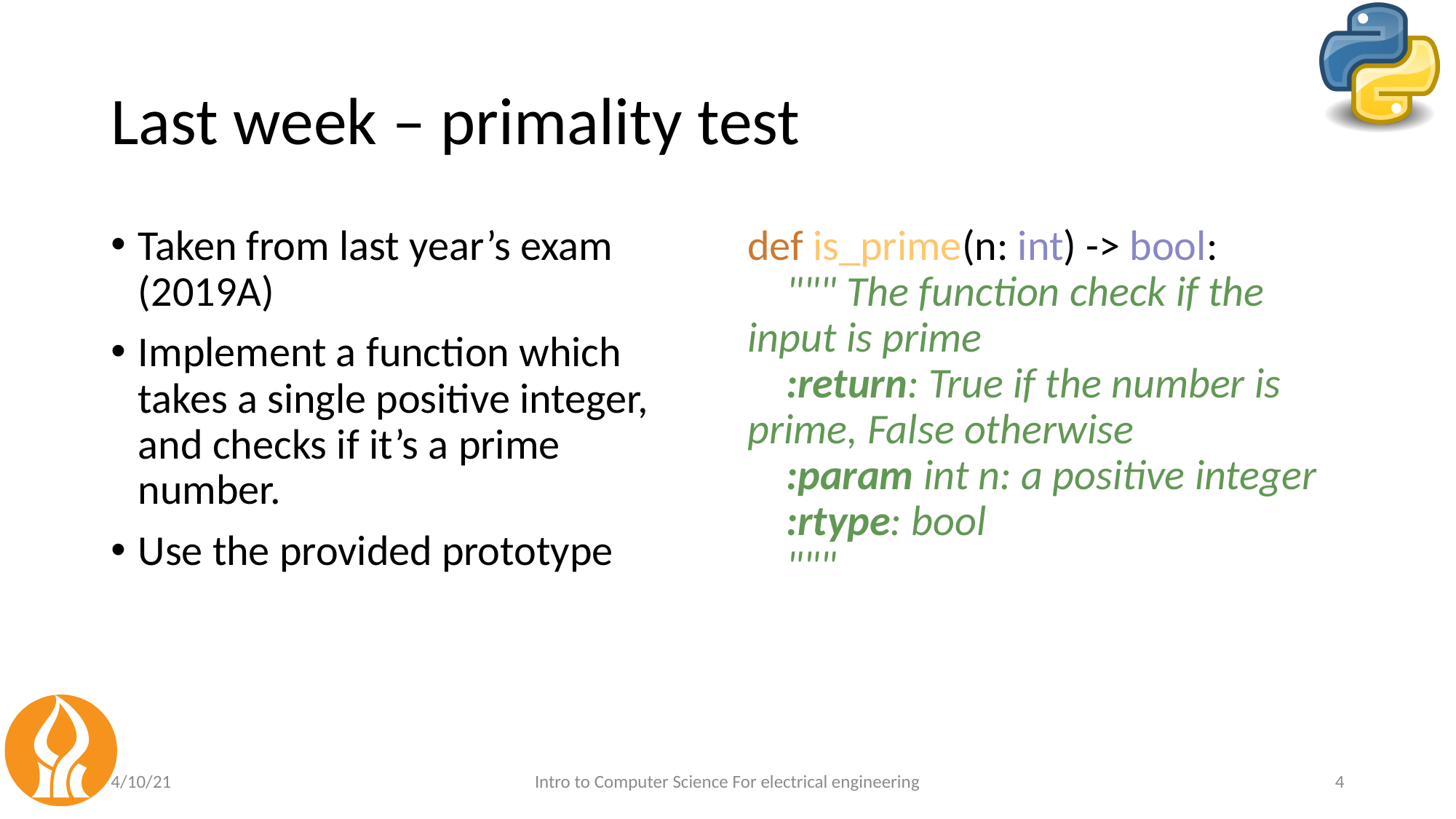

# Last week – primality test
Taken from last year’s exam (2019A)
Implement a function which takes a single positive integer, and checks if it’s a prime number.
Use the provided prototype
def is_prime(n: int) -> bool:
    """ The function check if the input is prime
    :return: True if the number is prime, False otherwise
    :param int n: a positive integer
    :rtype: bool
    """
4/10/21
Intro to Computer Science For electrical engineering
4